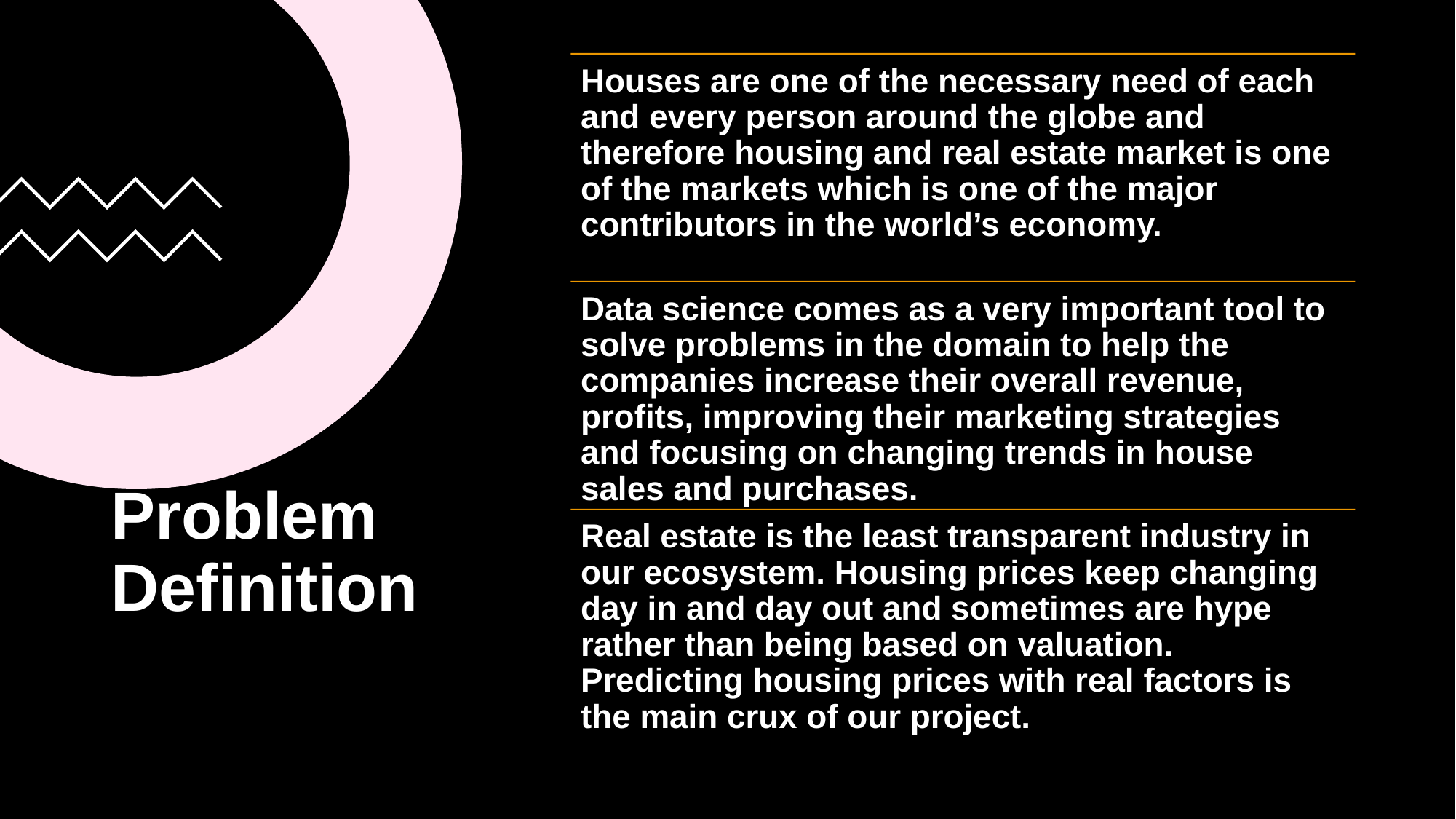

Houses are one of the necessary need of each and every person around the globe and therefore housing and real estate market is one of the markets which is one of the major contributors in the world’s economy.
Data science comes as a very important tool to solve problems in the domain to help the companies increase their overall revenue, profits, improving their marketing strategies and focusing on changing trends in house sales and purchases.
Real estate is the least transparent industry in our ecosystem. Housing prices keep changing day in and day out and sometimes are hype rather than being based on valuation. Predicting housing prices with real factors is the main crux of our project.

# Problem Definition